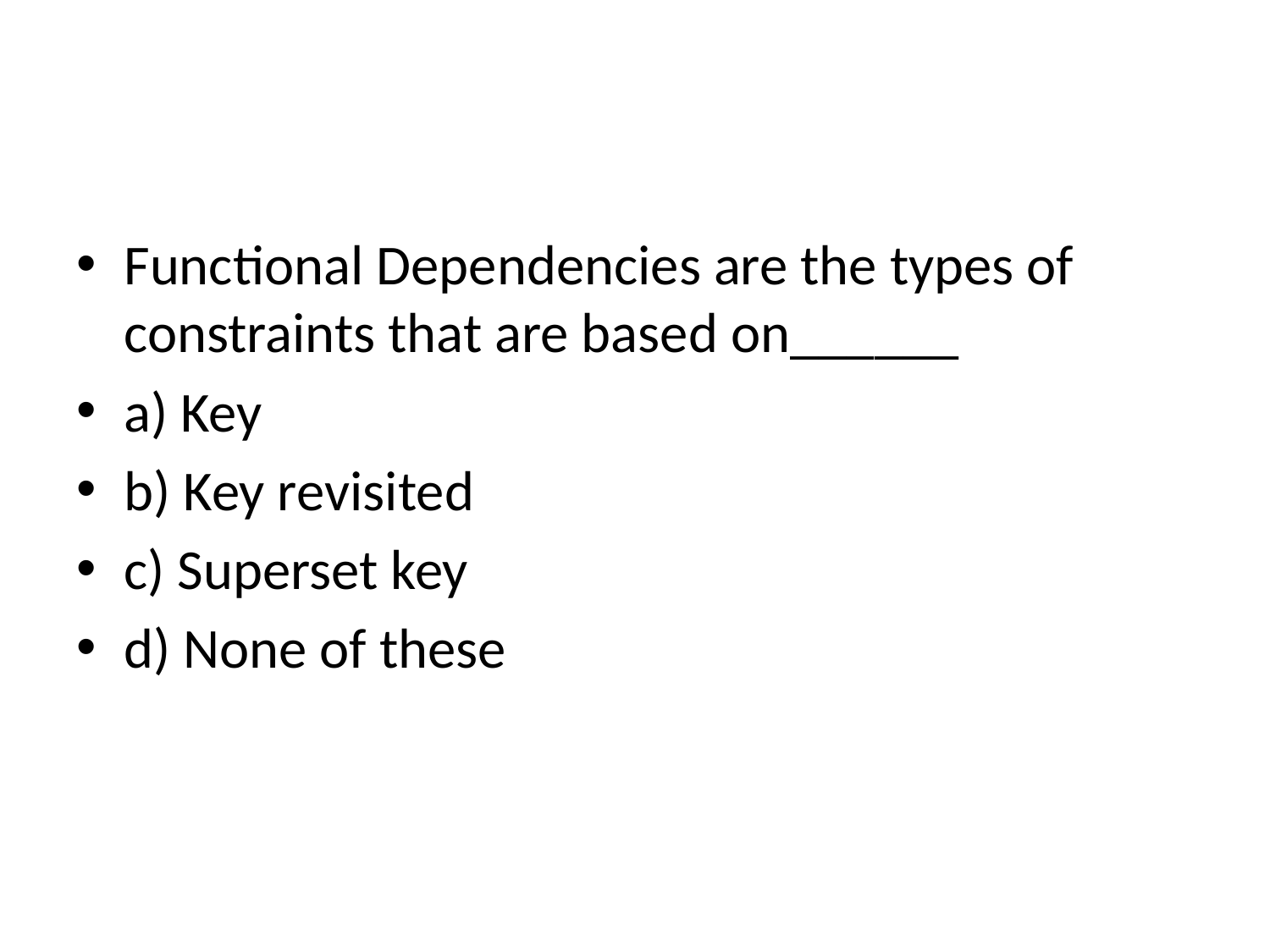

#
Functional Dependencies are the types of constraints that are based on______
a) Key
b) Key revisited
c) Superset key
d) None of these